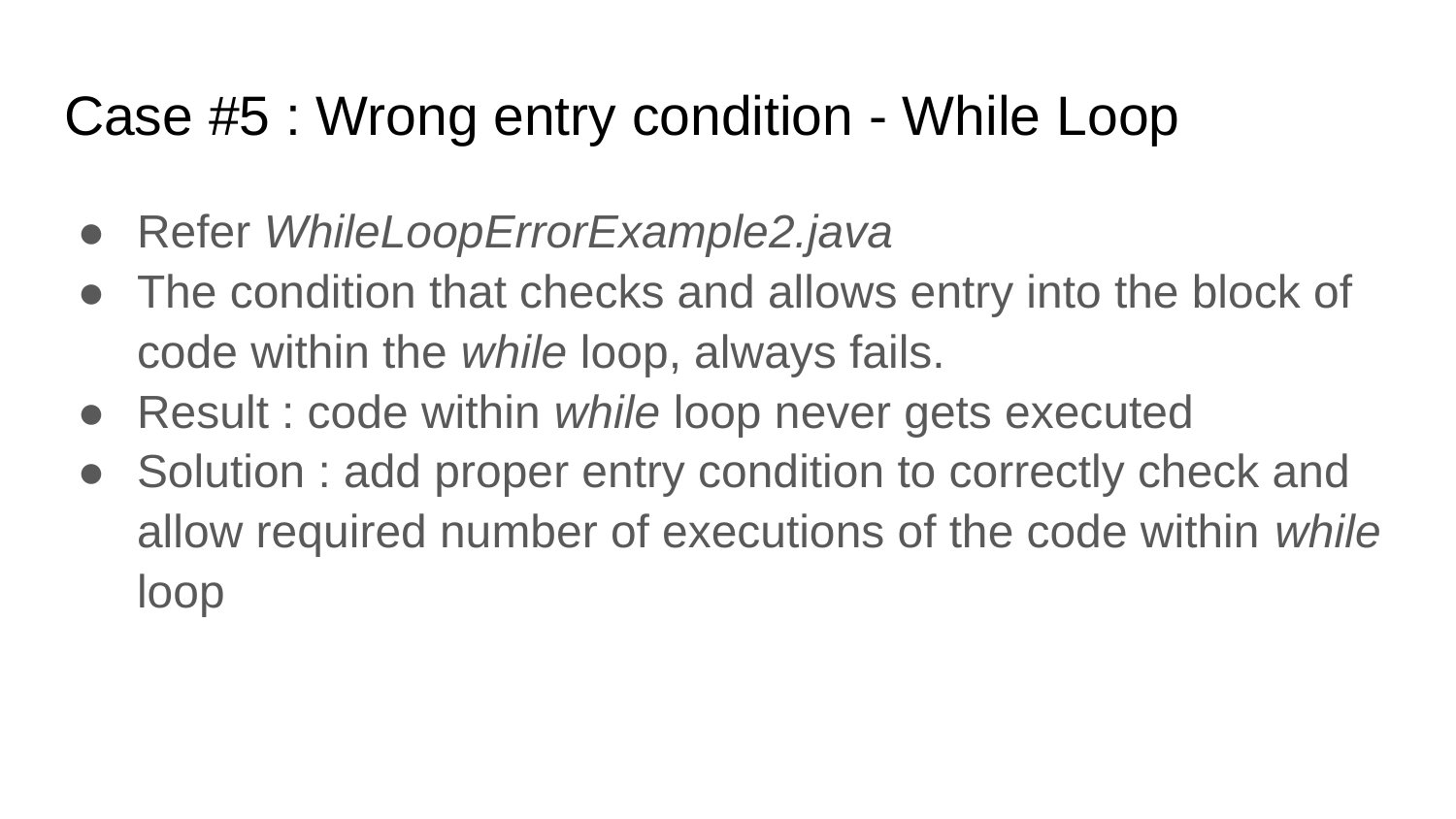

# Case #5 : Wrong entry condition - While Loop

Refer WhileLoopErrorExample2.java
The condition that checks and allows entry into the block of code within the while loop, always fails.
Result : code within while loop never gets executed
Solution : add proper entry condition to correctly check and allow required number of executions of the code within while loop